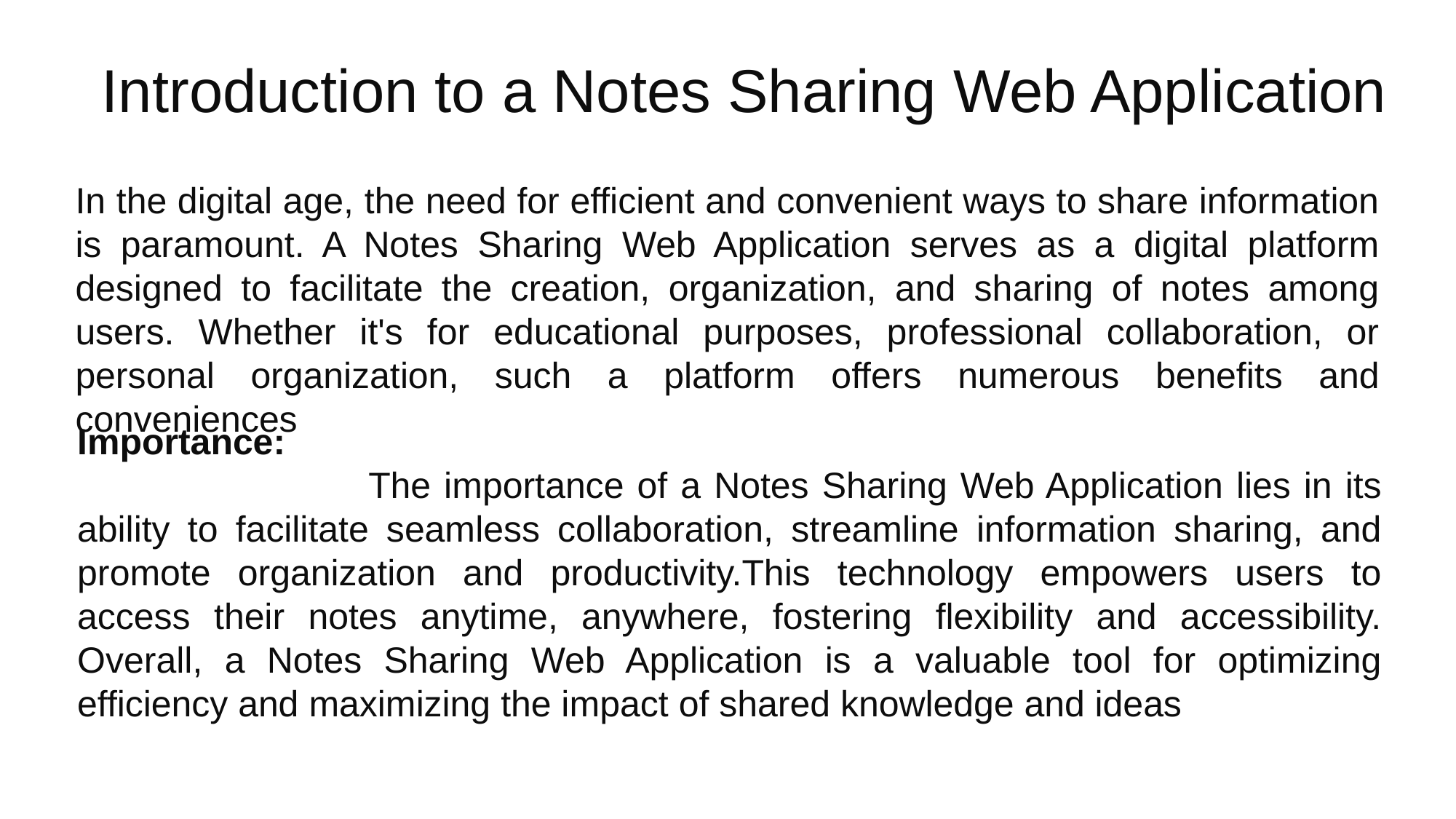

# Introduction to a Notes Sharing Web Application
In the digital age, the need for efficient and convenient ways to share information is paramount. A Notes Sharing Web Application serves as a digital platform designed to facilitate the creation, organization, and sharing of notes among users. Whether it's for educational purposes, professional collaboration, or personal organization, such a platform offers numerous benefits and conveniences

Importance:
                      The importance of a Notes Sharing Web Application lies in its ability to facilitate seamless collaboration, streamline information sharing, and promote organization and productivity.This technology empowers users to access their notes anytime, anywhere, fostering flexibility and accessibility. Overall, a Notes Sharing Web Application is a valuable tool for optimizing efficiency and maximizing the impact of shared knowledge and ideas